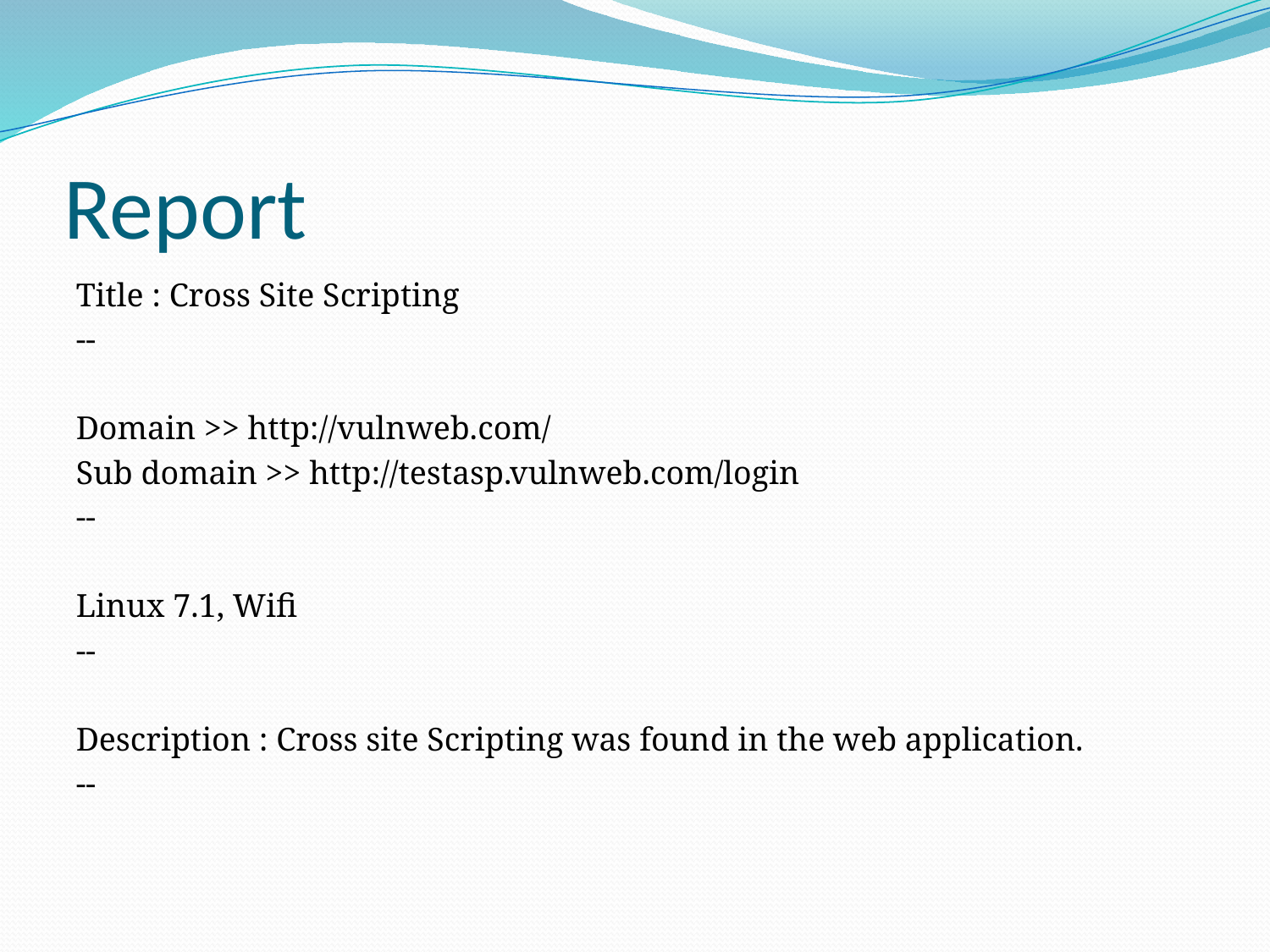

# Report
Title : Cross Site Scripting
--

Domain >> http://vulnweb.com/
Sub domain >> http://testasp.vulnweb.com/login
--

Linux 7.1, Wifi
--

Description : Cross site Scripting was found in the web application.
--